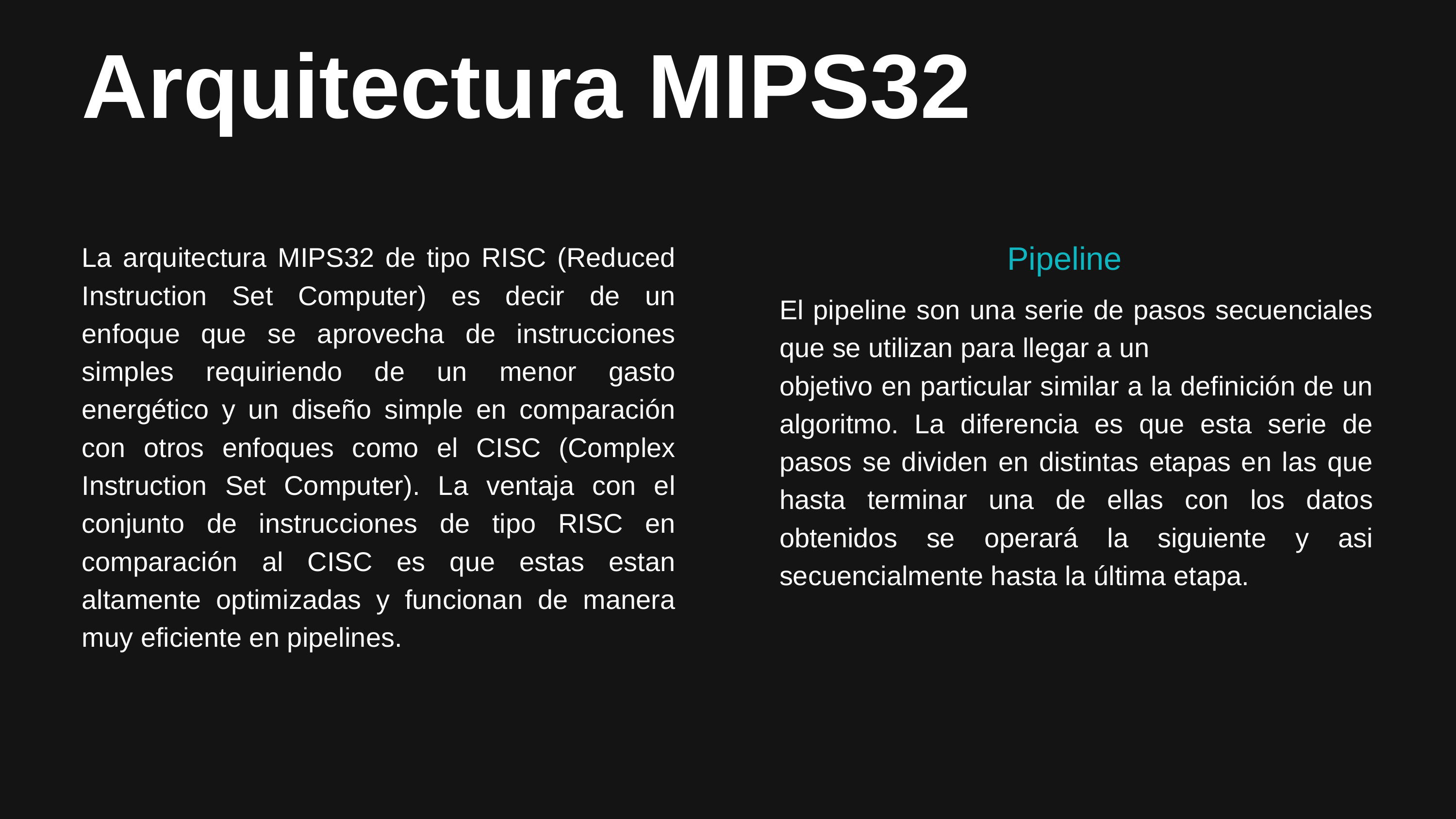

Arquitectura MIPS32
La arquitectura MIPS32 de tipo RISC (Reduced Instruction Set Computer) es decir de un enfoque que se aprovecha de instrucciones simples requiriendo de un menor gasto energético y un diseño simple en comparación con otros enfoques como el CISC (Complex Instruction Set Computer). La ventaja con el conjunto de instrucciones de tipo RISC en comparación al CISC es que estas estan altamente optimizadas y funcionan de manera muy eficiente en pipelines.
Pipeline
El pipeline son una serie de pasos secuenciales que se utilizan para llegar a un
objetivo en particular similar a la definición de un algoritmo. La diferencia es que esta serie de pasos se dividen en distintas etapas en las que hasta terminar una de ellas con los datos obtenidos se operará la siguiente y asi secuencialmente hasta la última etapa.